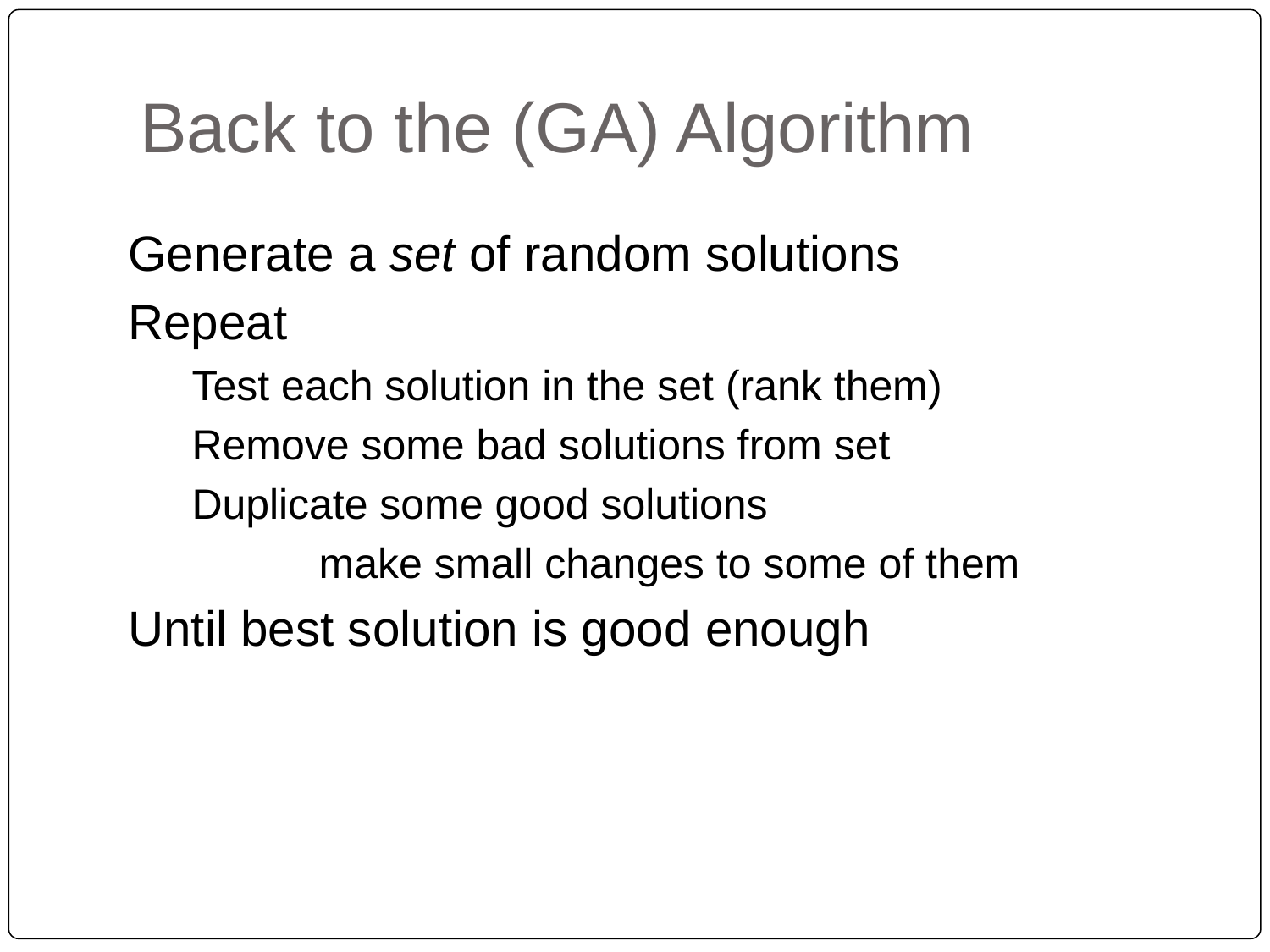

# Back to the (GA) Algorithm
Generate a set of random solutions
Repeat
Test each solution in the set (rank them)
Remove some bad solutions from set
Duplicate some good solutions
	make small changes to some of them
Until best solution is good enough